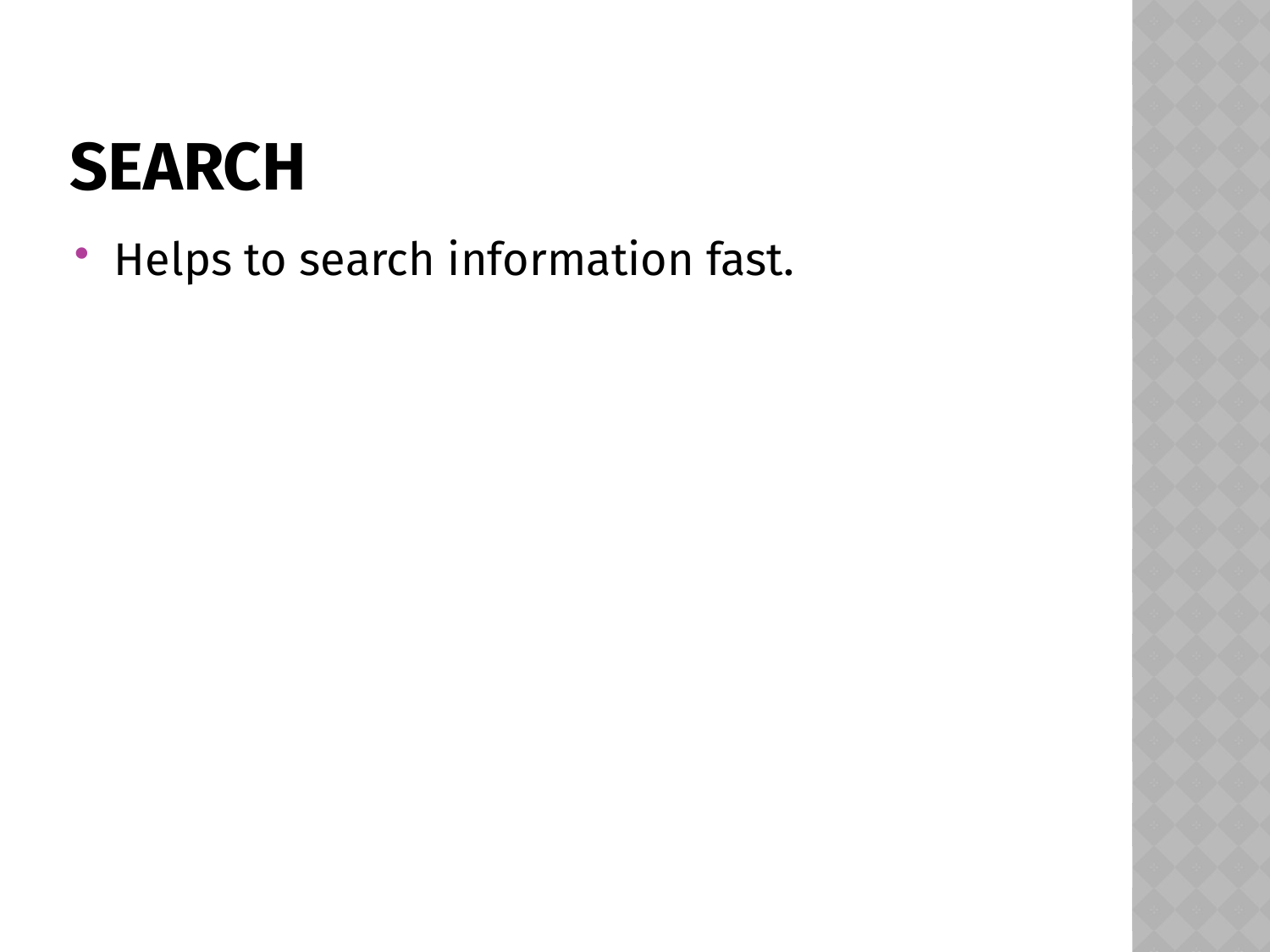

# search
Helps to search information fast.